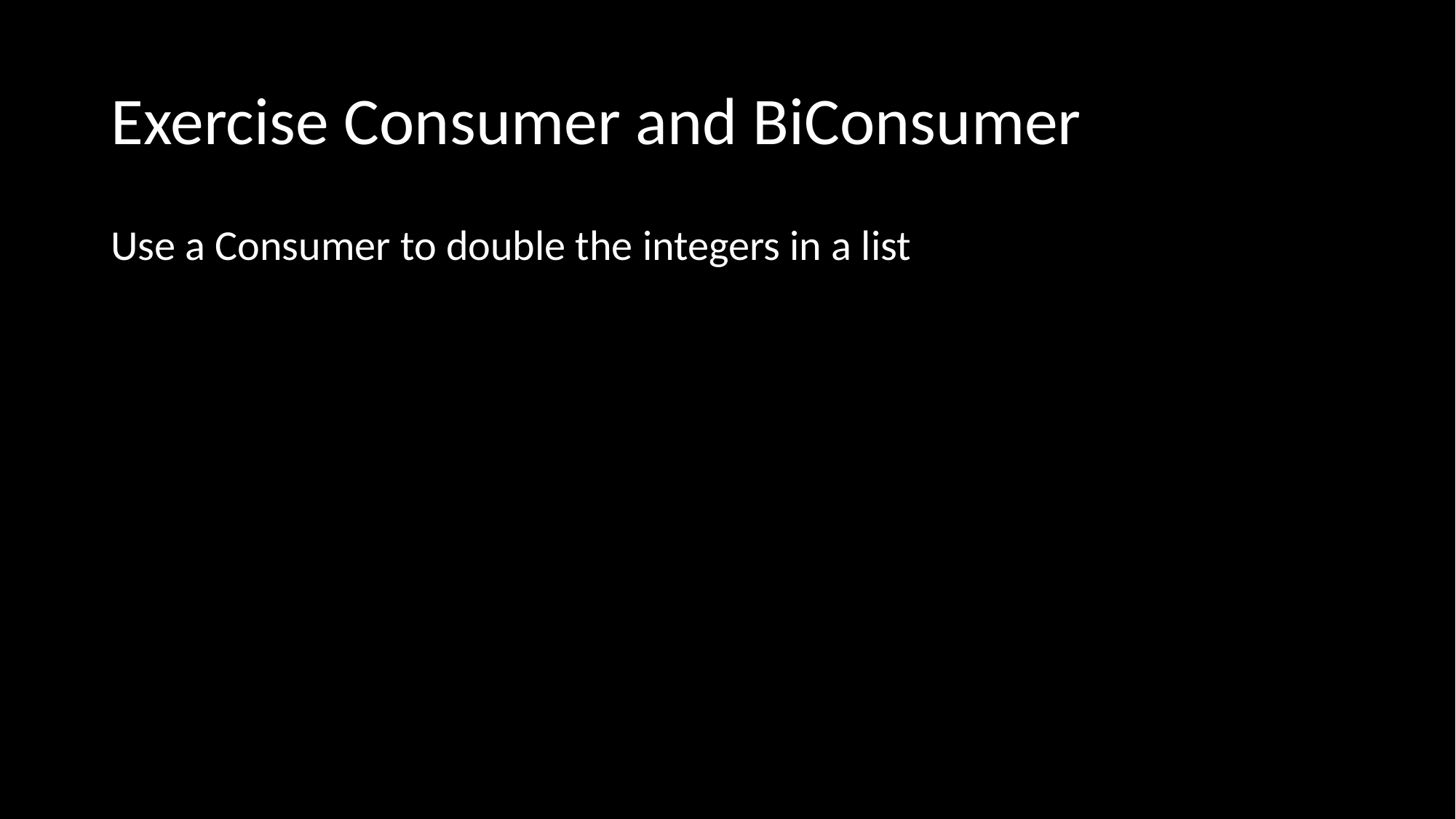

# Exercise Consumer and BiConsumer
Use a Consumer to double the integers in a list